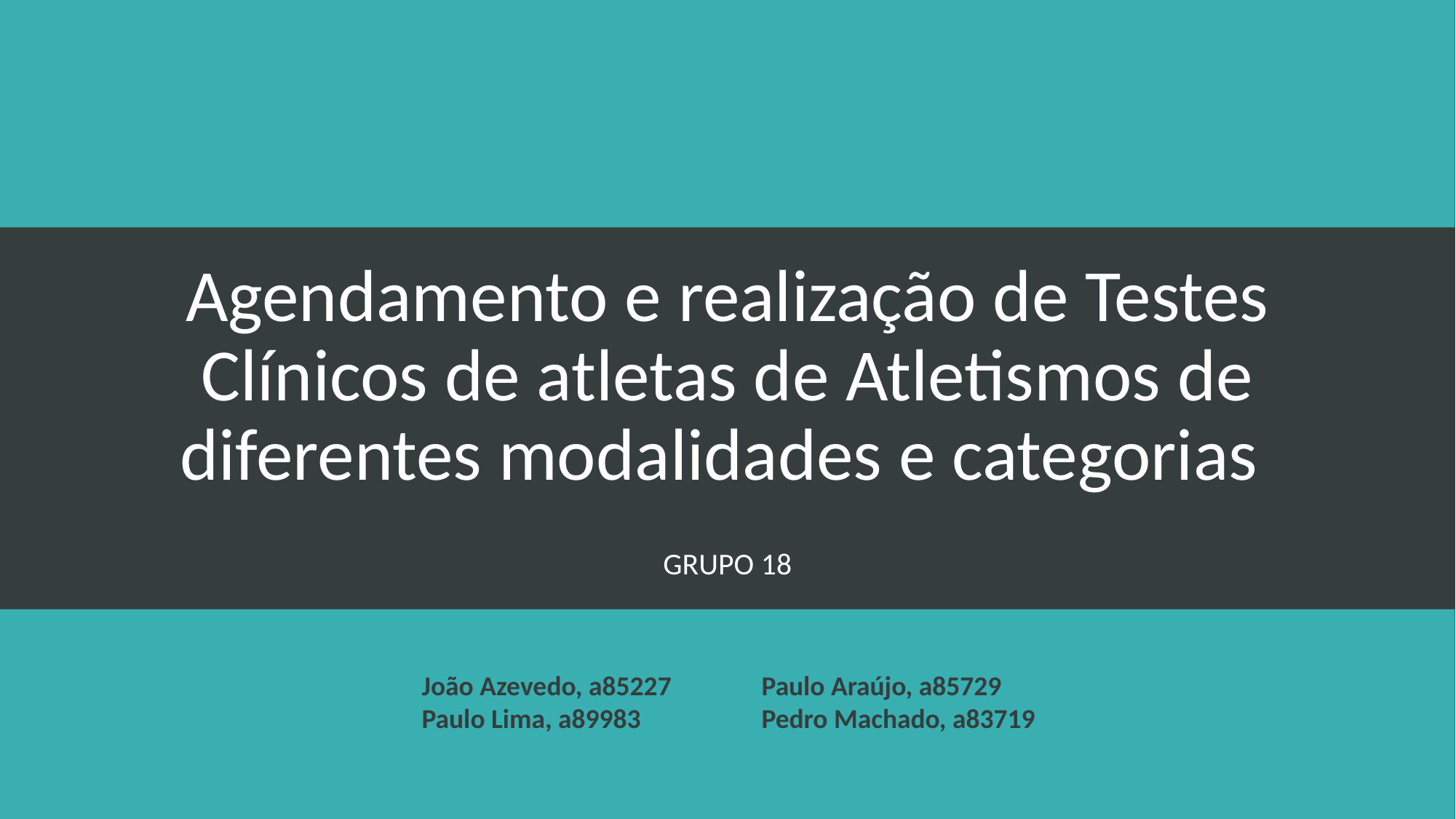

# Agendamento e realização de Testes Clínicos de atletas de Atletismos de diferentes modalidades e categorias
Grupo 18

João Azevedo, a85227	  Paulo Araújo, a85729
Paulo Lima, a89983	  Pedro Machado, a83719